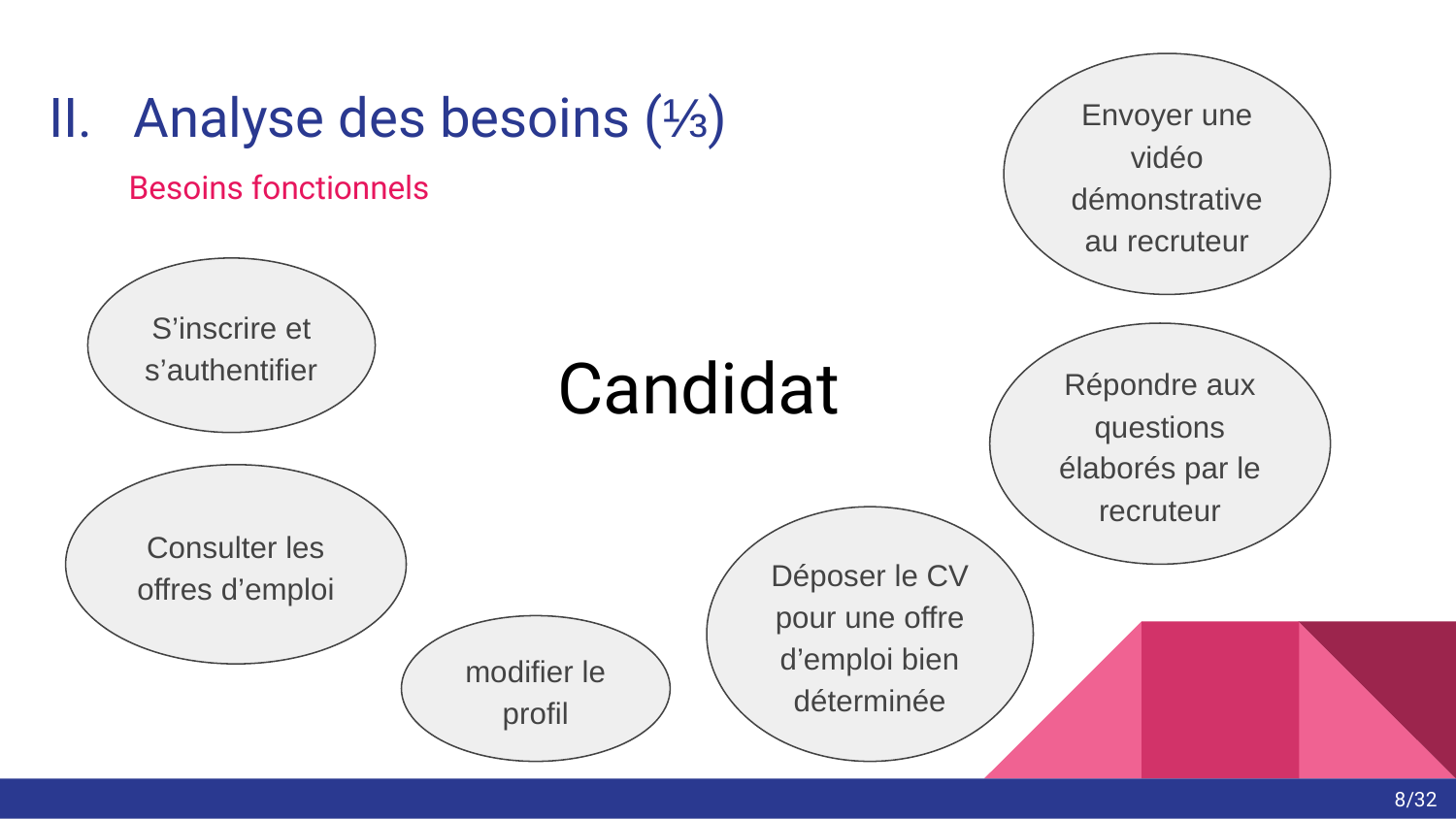

# II.   Analyse des besoins (⅓)
          Besoins fonctionnels

Envoyer une vidéo démonstrative au recruteur
S’inscrire et s’authentifier
Répondre aux questions élaborés par le recruteur
Candidat
Consulter les offres d’emploi
Déposer le CV pour une offre d’emploi bien déterminée
modifier le profil
8/32